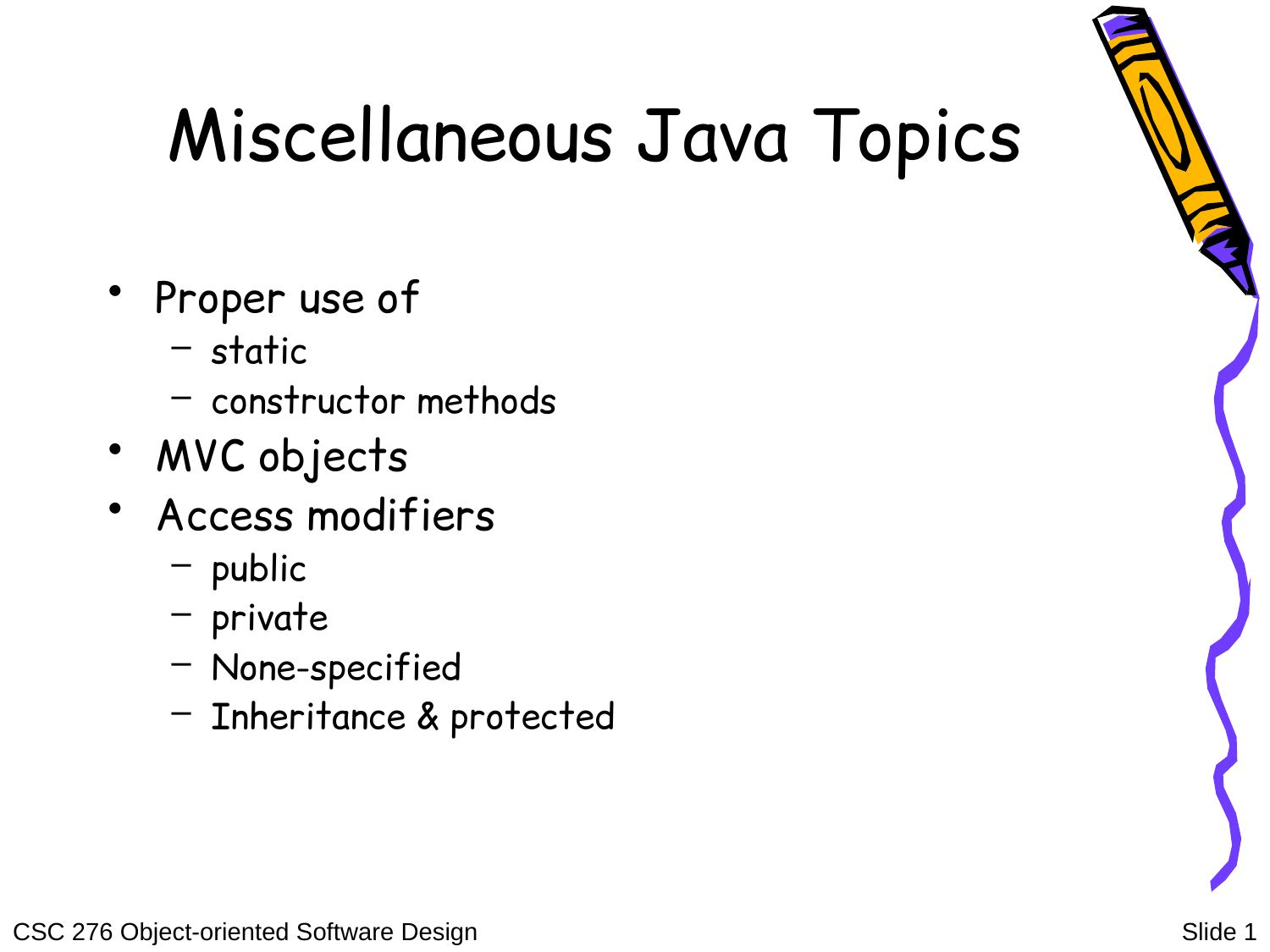

# Miscellaneous Java Topics
Proper use of
static
constructor methods
MVC objects
Access modifiers
public
private
None-specified
Inheritance & protected